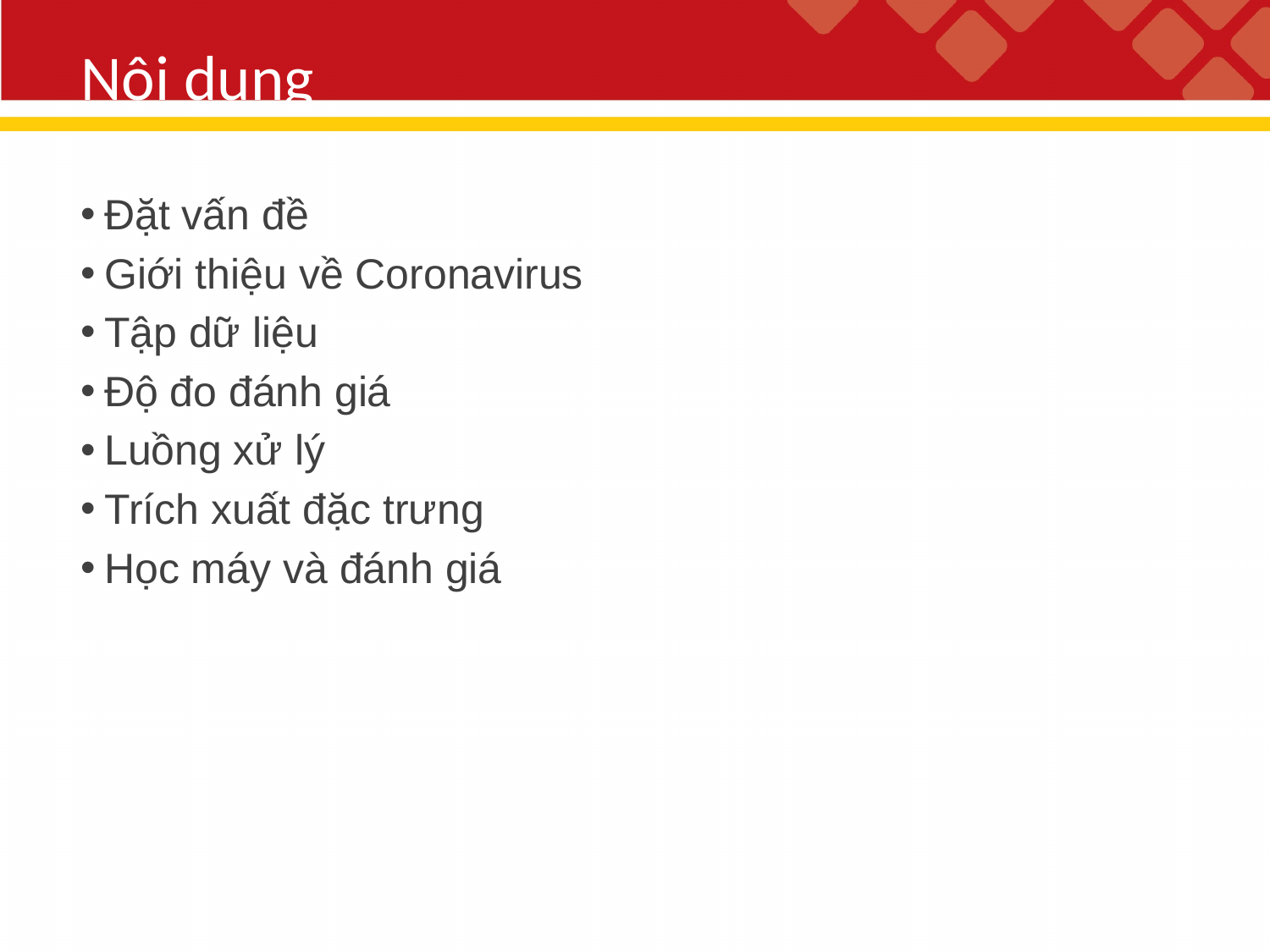

# Nội dung
Đặt vấn đề
Giới thiệu về Coronavirus
Tập dữ liệu
Độ đo đánh giá
Luồng xử lý
Trích xuất đặc trưng
Học máy và đánh giá